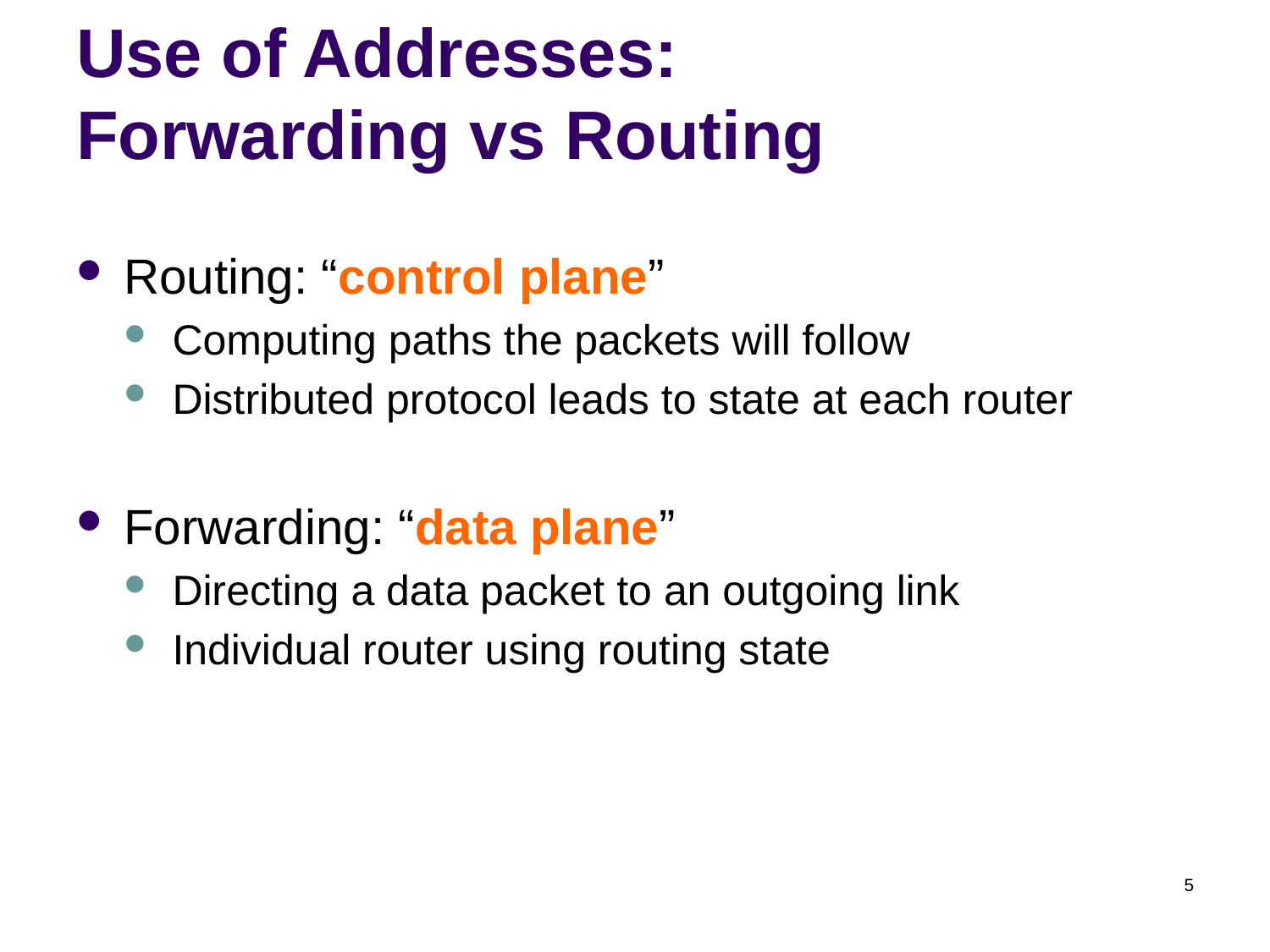

# Use of Addresses: Forwarding vs Routing
Routing: “control plane”
Computing paths the packets will follow
Distributed protocol leads to state at each router

Forwarding: “data plane”
Directing a data packet to an outgoing link
Individual router using routing state

5